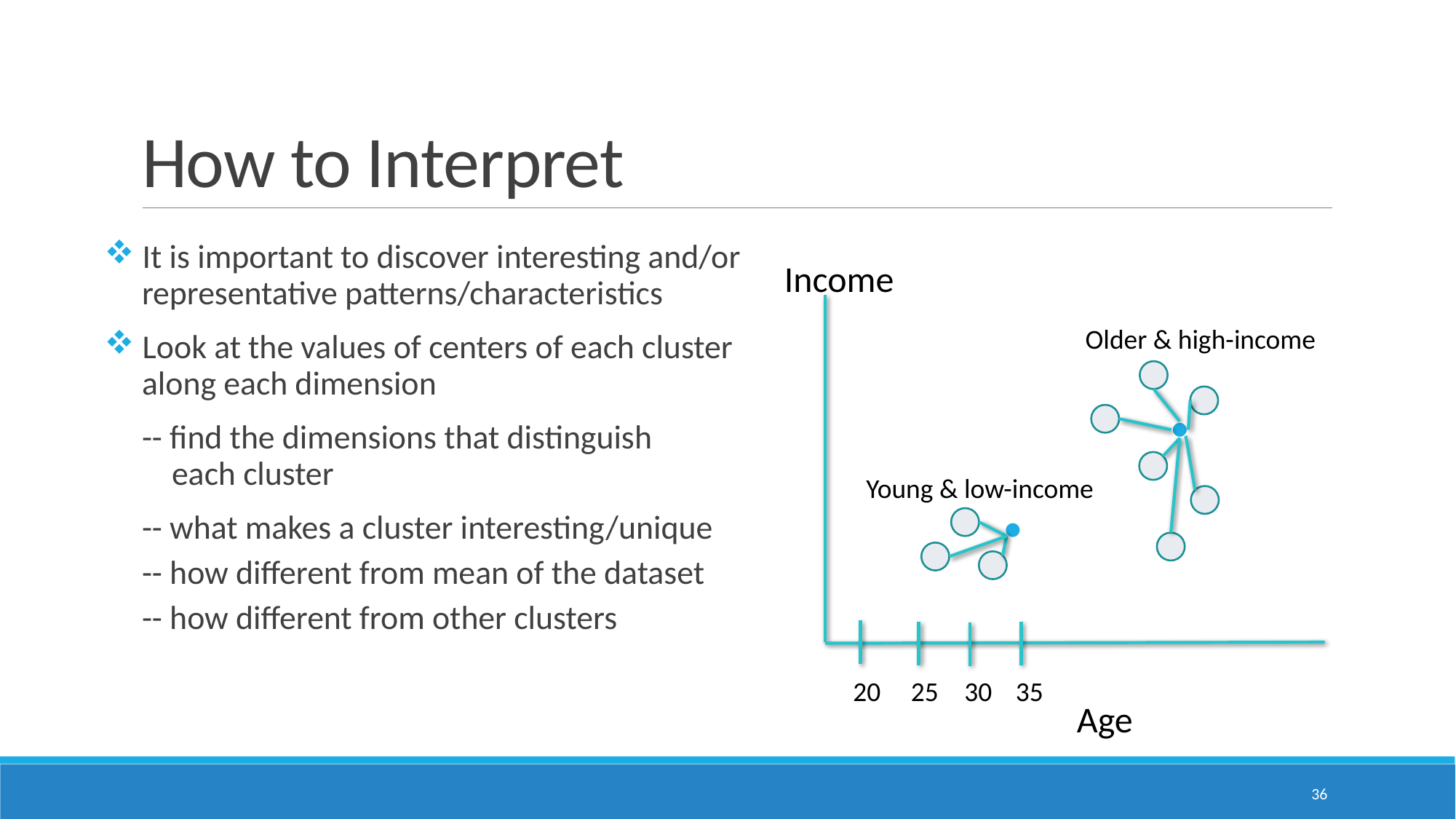

# How to Interpret
 It is important to discover interesting and/or
     representative patterns/characteristics
 Look at the values of centers of each cluster
     along each dimension
     -- find the dimensions that distinguish
         each cluster
     -- what makes a cluster interesting/unique
     -- how different from mean of the dataset
     -- how different from other clusters
Income
Older & high-income

Young & low-income

20
25
30
35
Age
36